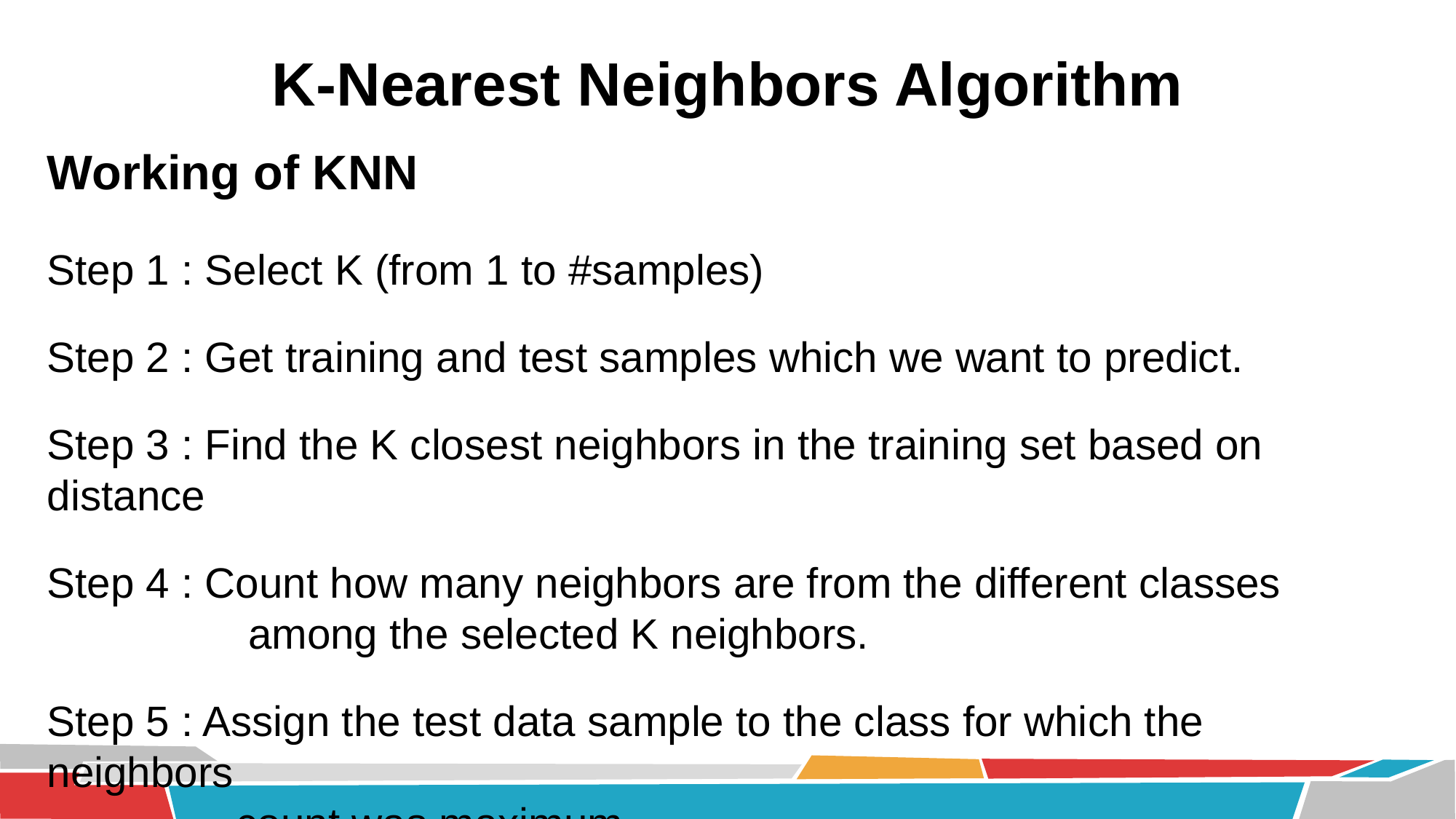

# K-Nearest Neighbors Algorithm

Working of KNN

Step 1 : Select K (from 1 to #samples)

Step 2 : Get training and test samples which we want to predict.

Step 3 : Find the K closest neighbors in the training set based on distance

Step 4 : Count how many neighbors are from the different classes
                 among the selected K neighbors.

Step 5 : Assign the test data sample to the class for which the neighbors
                count was maximum.